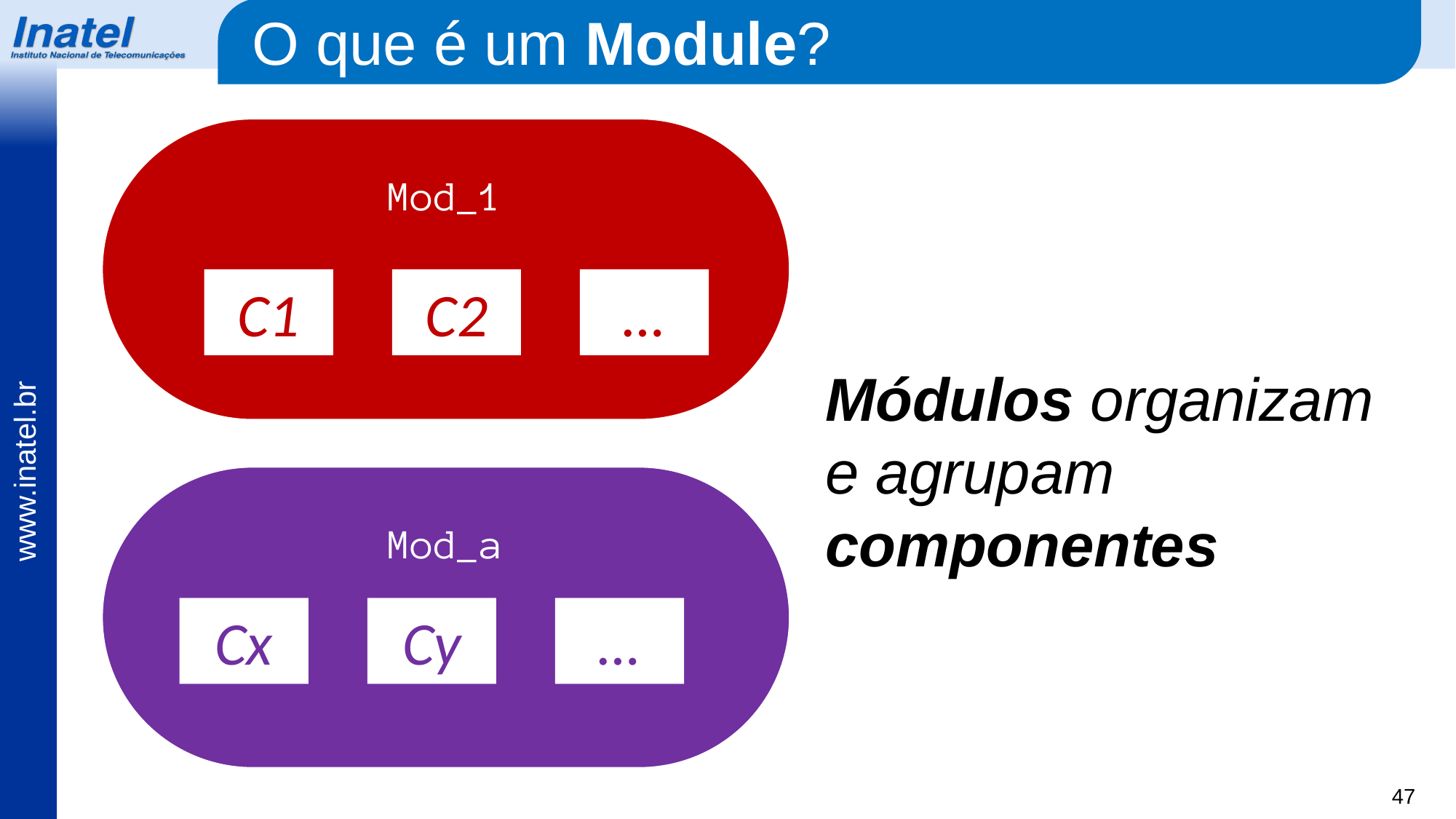

O que é um Module?
Mod_1
C1
C2
…
Módulos organizam e agrupam componentes
Mod_a
Cx
Cy
…